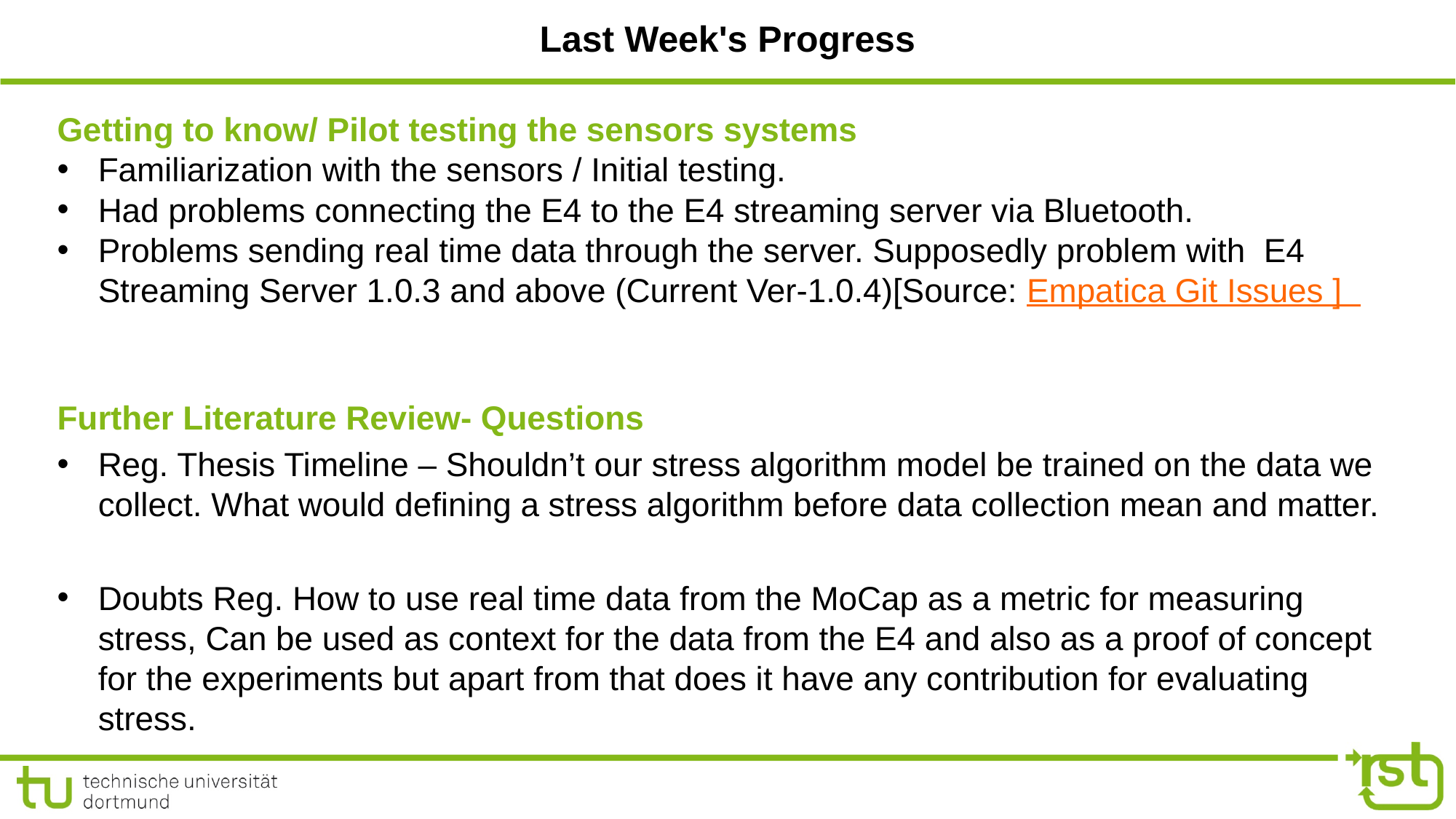

# Last Week's Progress
Getting to know/ Pilot testing the sensors systems
Familiarization with the sensors / Initial testing.
Had problems connecting the E4 to the E4 streaming server via Bluetooth.
Problems sending real time data through the server. Supposedly problem with  E4 Streaming Server 1.0.3 and above (Current Ver-1.0.4)[Source: Empatica Git Issues ]

Further Literature Review- Questions
Reg. Thesis Timeline – Shouldn’t our stress algorithm model be trained on the data we collect. What would defining a stress algorithm before data collection mean and matter.

Doubts Reg. How to use real time data from the MoCap as a metric for measuring stress, Can be used as context for the data from the E4 and also as a proof of concept for the experiments but apart from that does it have any contribution for evaluating stress.